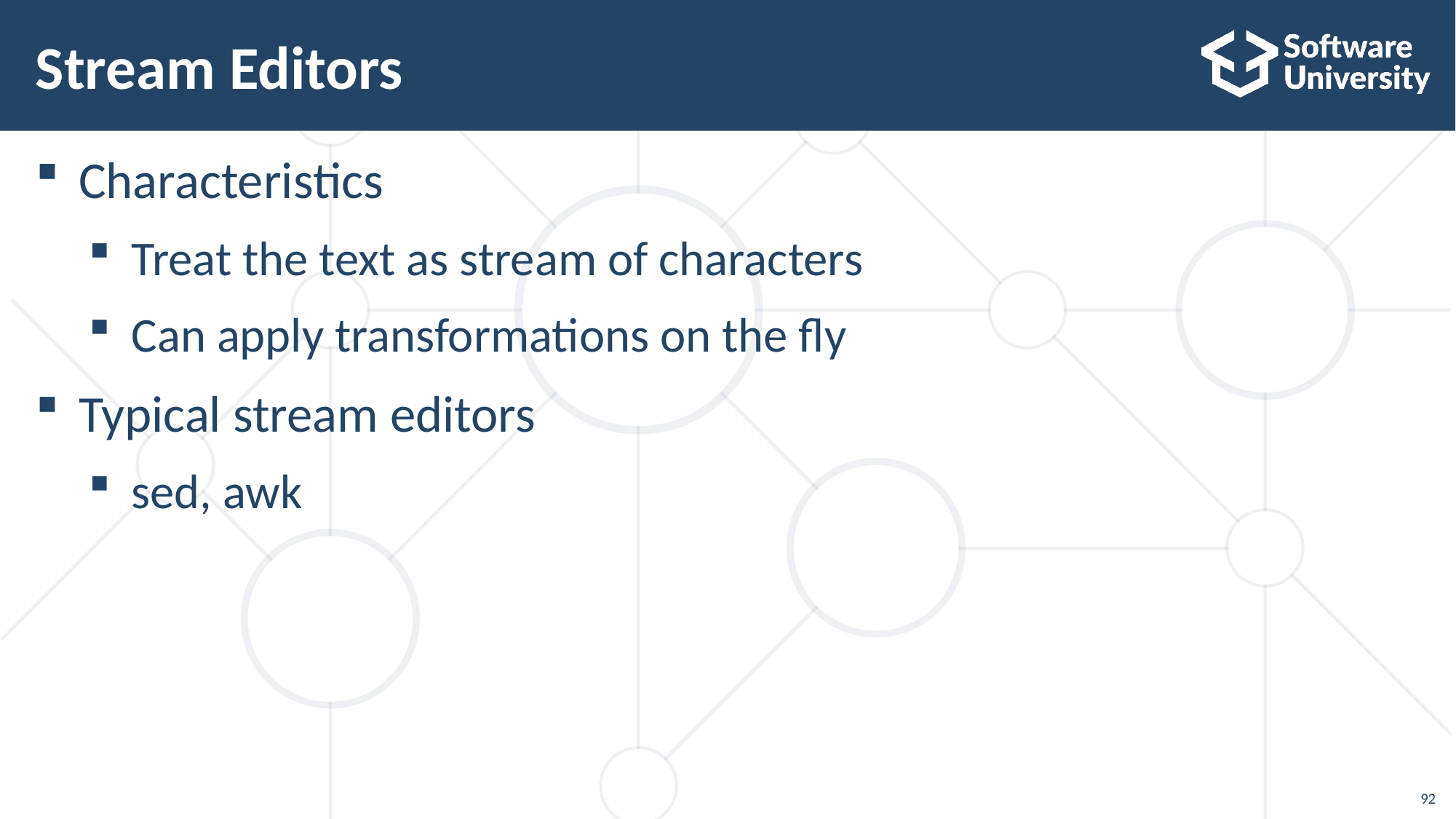

# Stream Editors
Characteristics
Treat the text as stream of characters
Can apply transformations on the fly
Typical stream editors
sed, awk
92